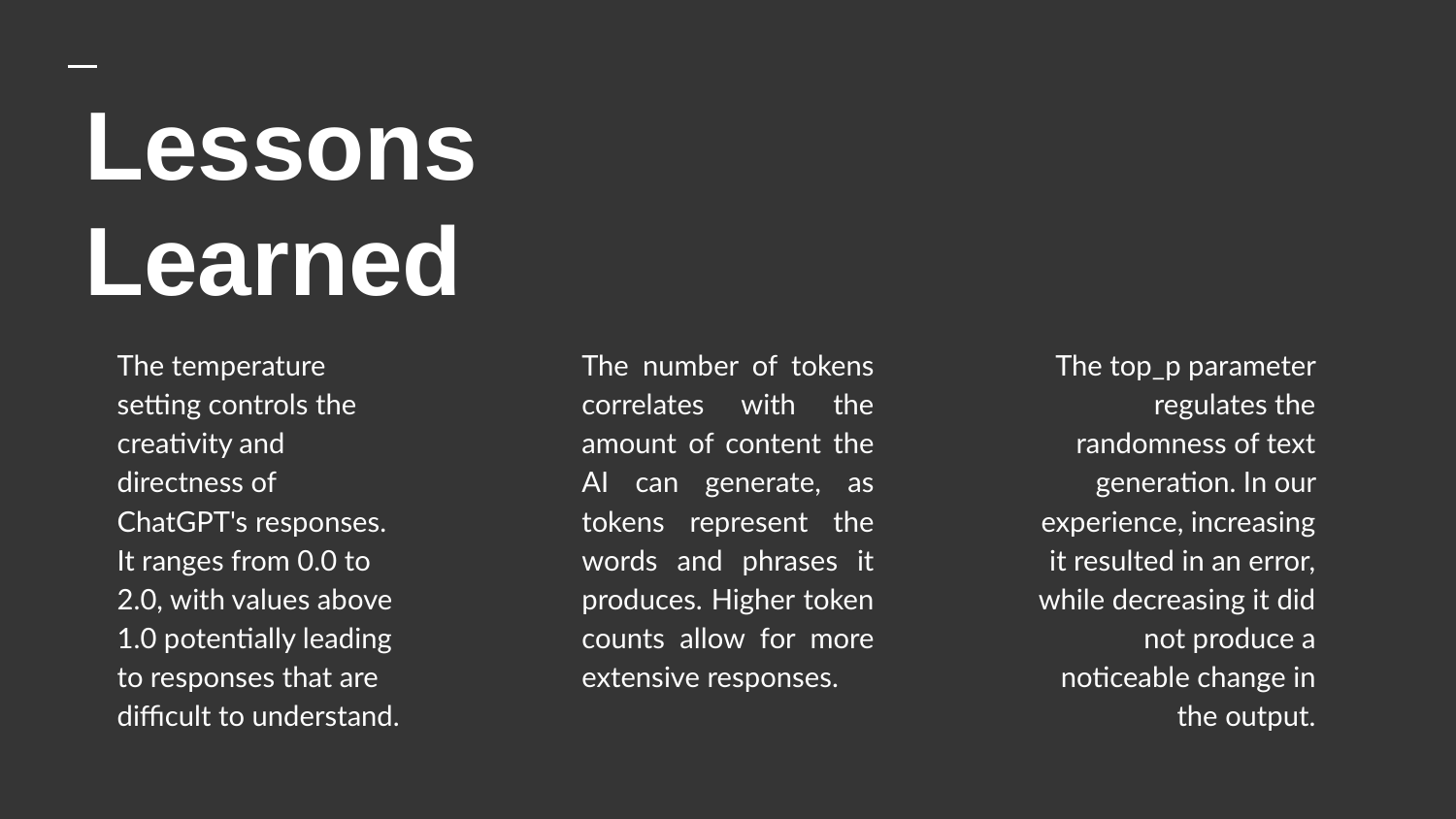

# Lessons Learned
The temperature setting controls the creativity and directness of ChatGPT's responses. It ranges from 0.0 to 2.0, with values above 1.0 potentially leading to responses that are difficult to understand.
The number of tokens correlates with the amount of content the AI can generate, as tokens represent the words and phrases it produces. Higher token counts allow for more extensive responses.
The top_p parameter regulates the randomness of text generation. In our experience, increasing it resulted in an error, while decreasing it did not produce a noticeable change in the output.